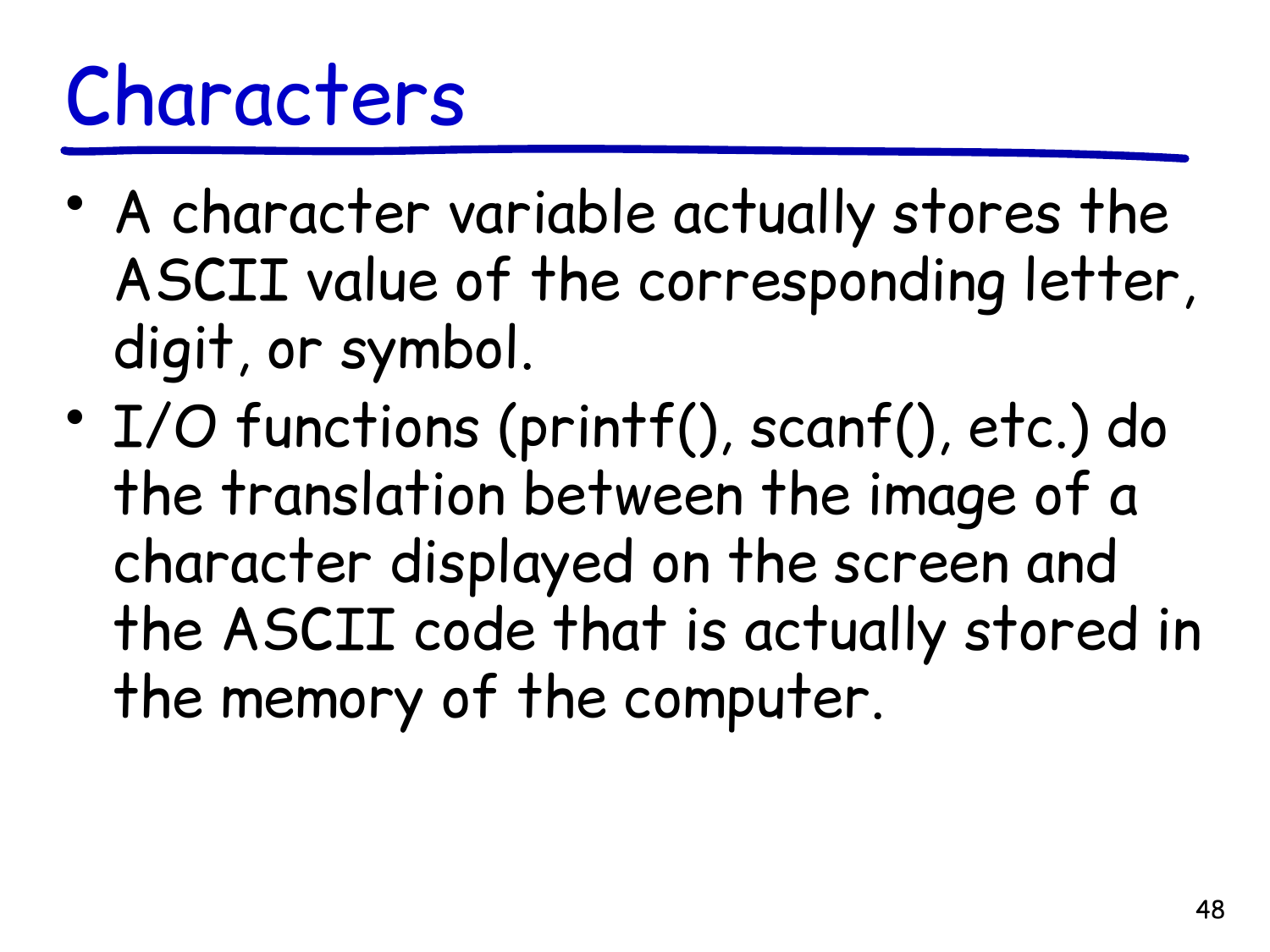

# Characters
A character variable actually stores the ASCII value of the corresponding letter, digit, or symbol.
I/O functions (printf(), scanf(), etc.) do the translation between the image of a character displayed on the screen and the ASCII code that is actually stored in the memory of the computer.
48